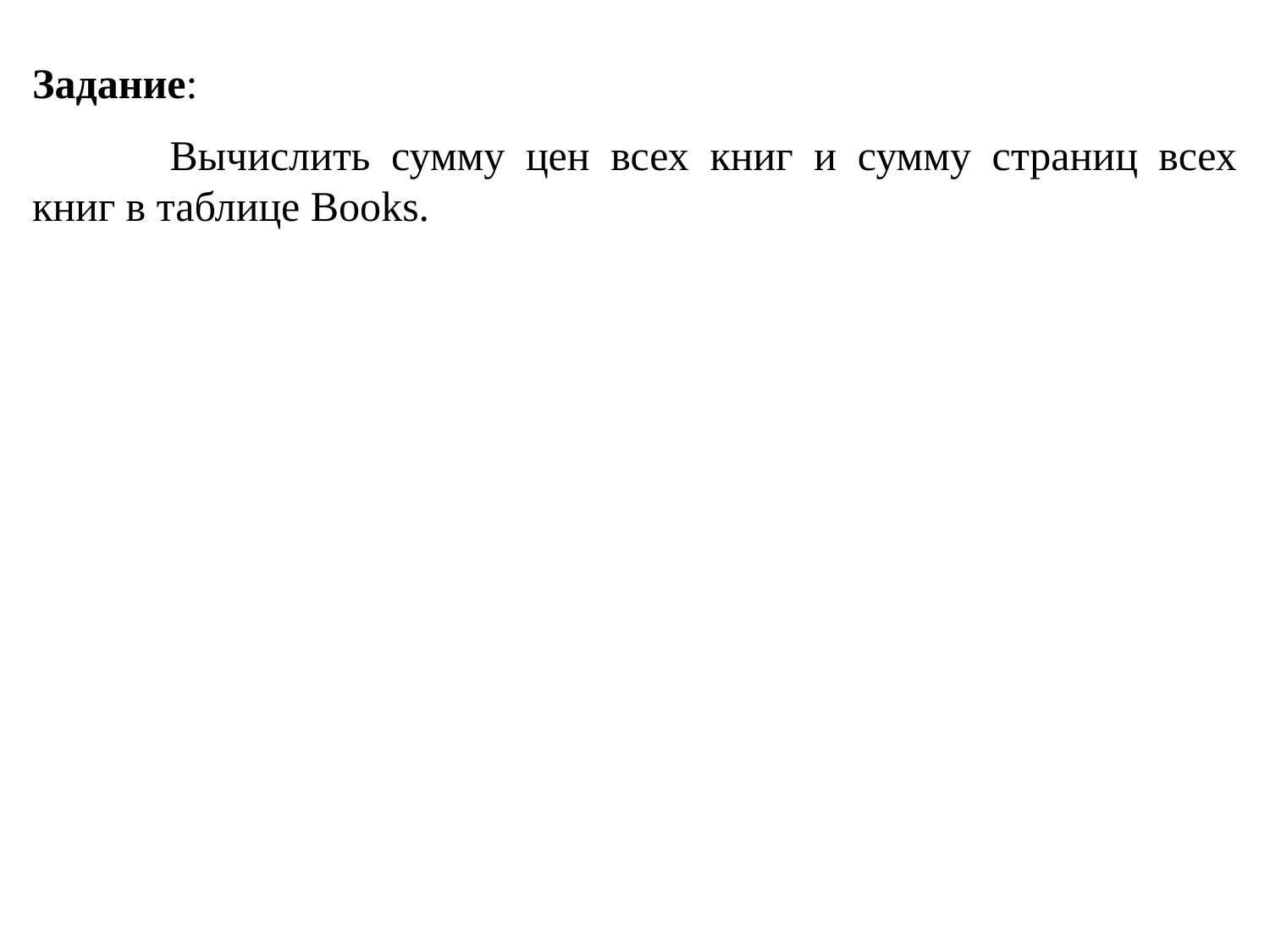

Задание:
 	Вычислить сумму цен всех книг и сумму страниц всех книг в таблице Books.